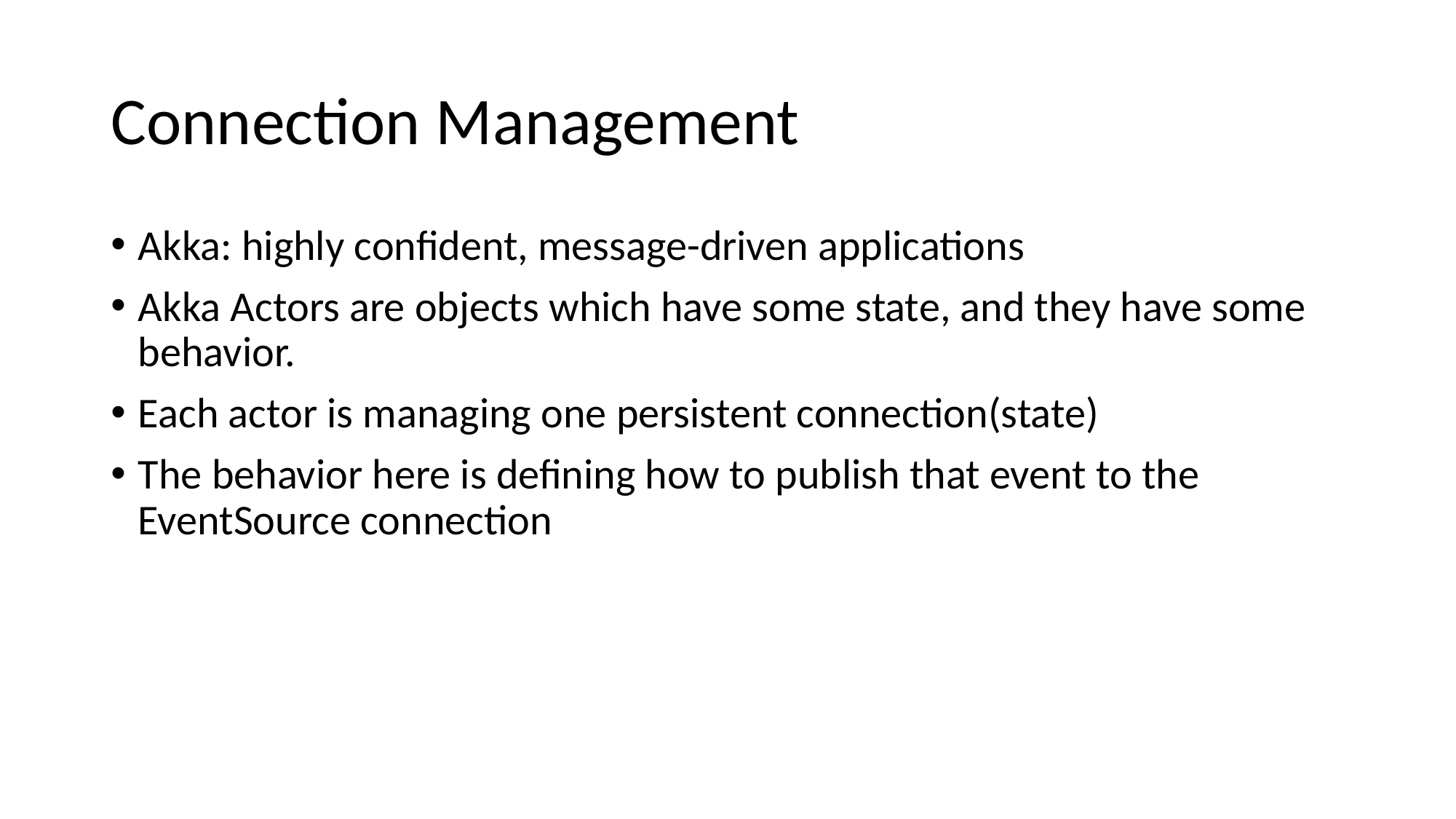

# Connection Management
Akka: highly confident, message-driven applications
Akka Actors are objects which have some state, and they have some behavior.
Each actor is managing one persistent connection(state)
The behavior here is defining how to publish that event to the EventSource connection